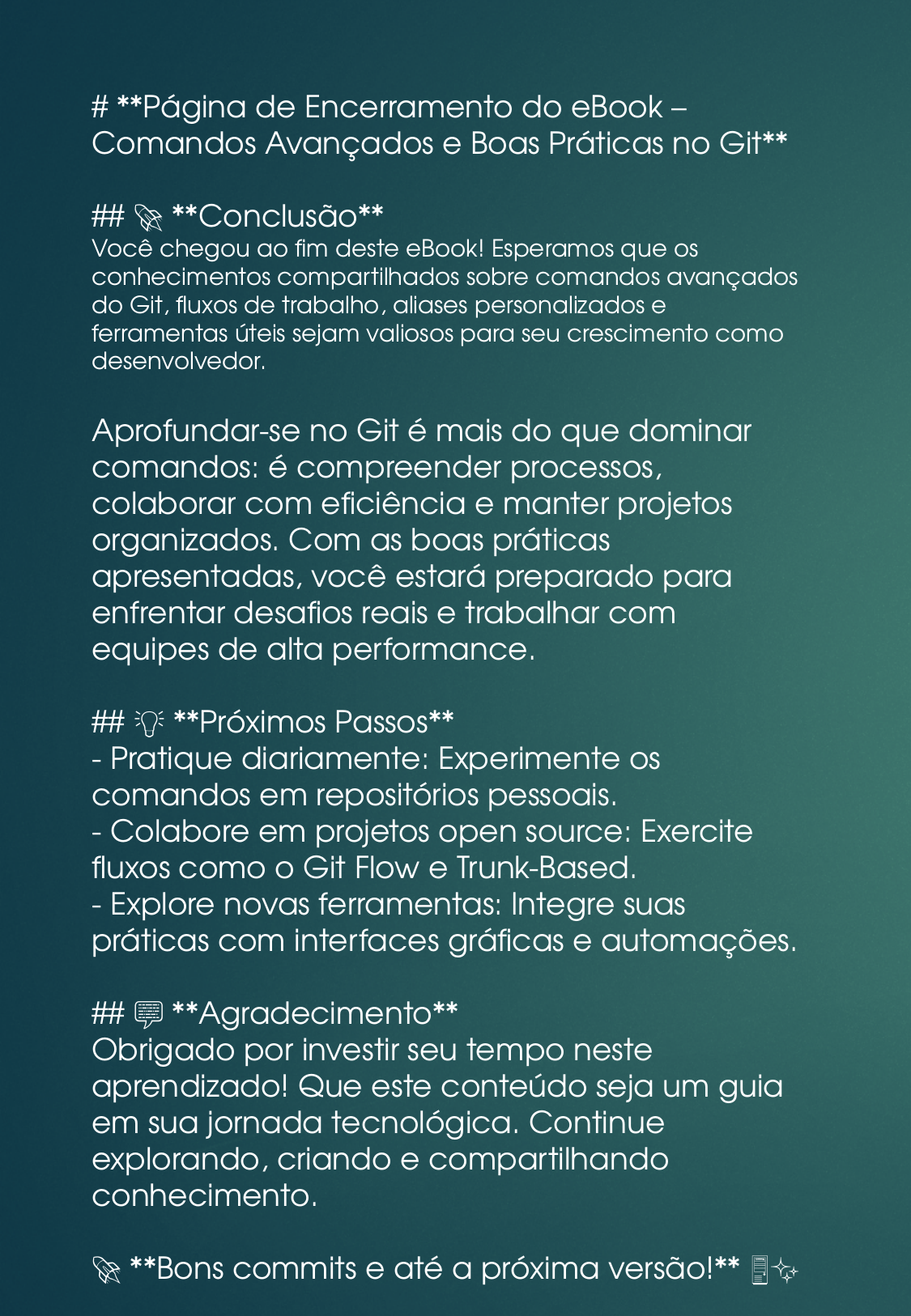

# **Página de Encerramento do eBook – Comandos Avançados e Boas Práticas no Git**

## 🚀 **Conclusão**
Você chegou ao fim deste eBook! Esperamos que os conhecimentos compartilhados sobre comandos avançados do Git, fluxos de trabalho, aliases personalizados e ferramentas úteis sejam valiosos para seu crescimento como desenvolvedor.

Aprofundar-se no Git é mais do que dominar comandos: é compreender processos, colaborar com eficiência e manter projetos organizados. Com as boas práticas apresentadas, você estará preparado para enfrentar desafios reais e trabalhar com equipes de alta performance.

## 💡 **Próximos Passos**
- Pratique diariamente: Experimente os comandos em repositórios pessoais.
- Colabore em projetos open source: Exercite fluxos como o Git Flow e Trunk-Based.
- Explore novas ferramentas: Integre suas práticas com interfaces gráficas e automações.

## 💬 **Agradecimento**
Obrigado por investir seu tempo neste aprendizado! Que este conteúdo seja um guia em sua jornada tecnológica. Continue explorando, criando e compartilhando conhecimento.

🚀 **Bons commits e até a próxima versão!** 🖥️✨